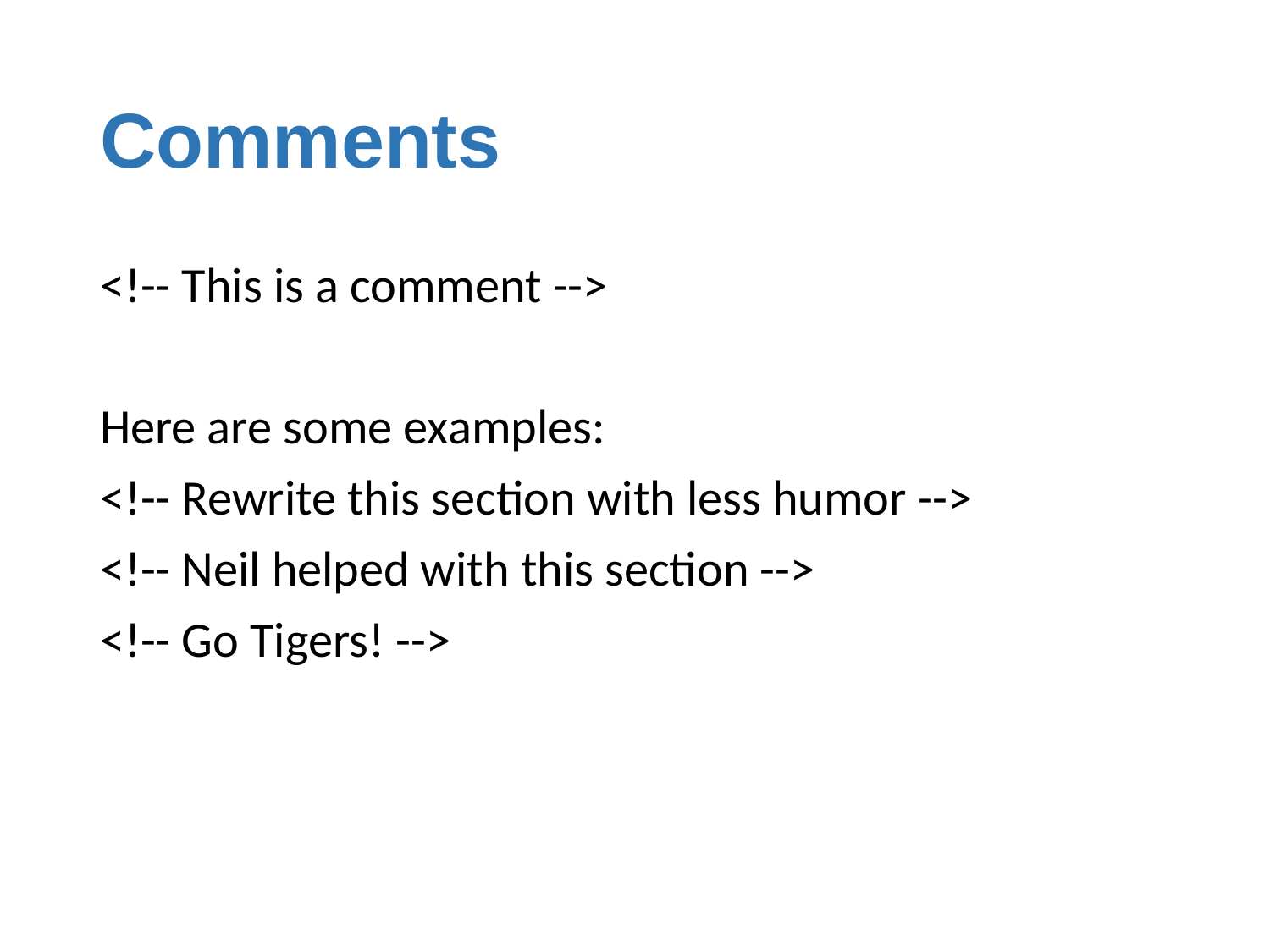

# Comments
<!-- This is a comment -->

Here are some examples:
<!-- Rewrite this section with less humor -->
<!-- Neil helped with this section -->
<!-- Go Tigers! -->